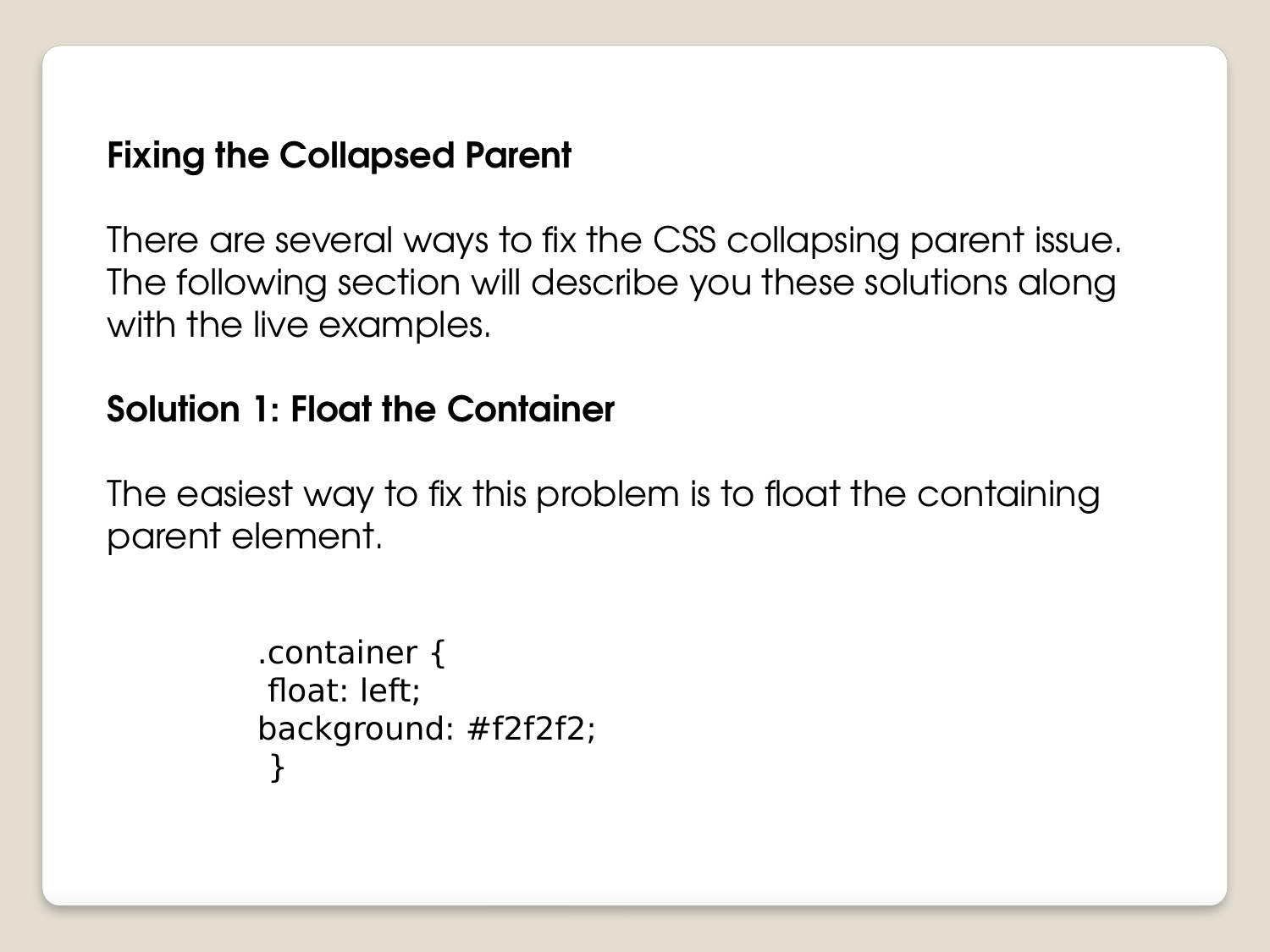

Fixing the Collapsed Parent

There are several ways to fix the CSS collapsing parent issue. The following section will describe you these solutions along with the live examples.

Solution 1: Float the Container

The easiest way to fix this problem is to float the containing parent element.

.container {
 float: left;
background: #f2f2f2;
 }